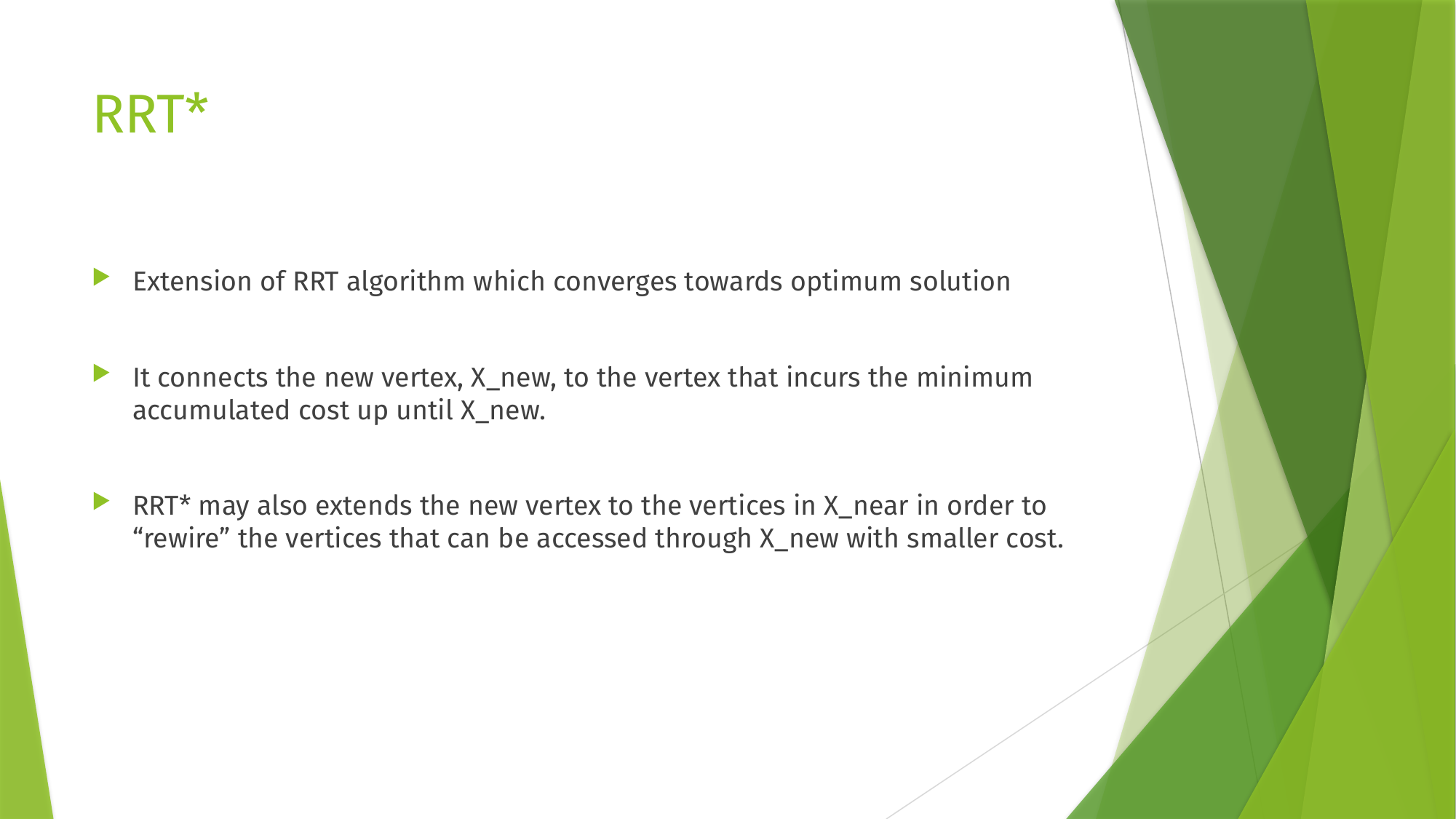

# RRT*
Extension of RRT algorithm which converges towards optimum solution

It connects the new vertex, X_new, to the vertex that incurs the minimum accumulated cost up until X_new.

RRT* may also extends the new vertex to the vertices in X_near in order to “rewire” the vertices that can be accessed through X_new with smaller cost.